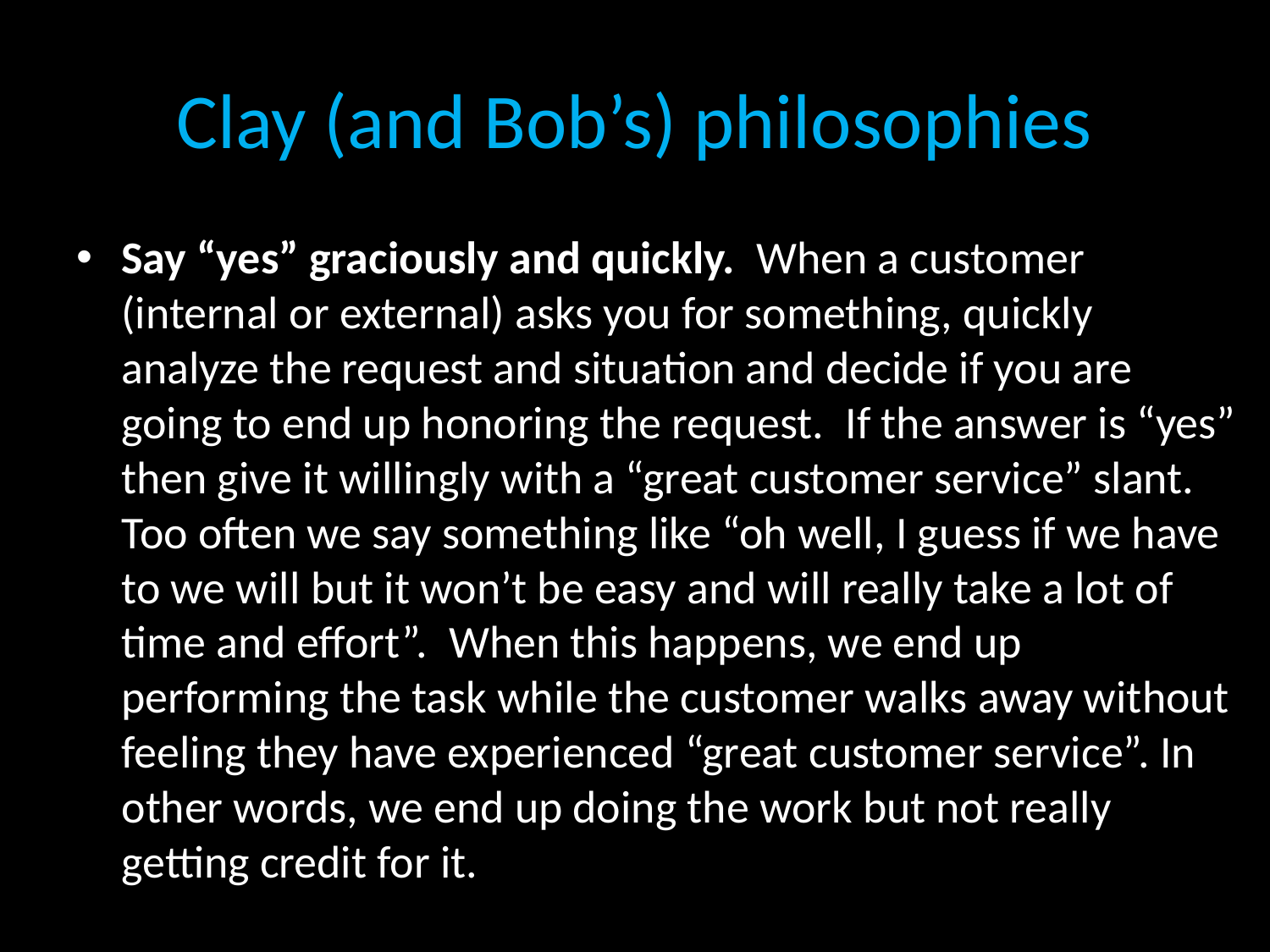

# Clay (and Bob’s) philosophies
Say “yes” graciously and quickly.  When a customer (internal or external) asks you for something, quickly analyze the request and situation and decide if you are going to end up honoring the request.  If the answer is “yes” then give it willingly with a “great customer service” slant. Too often we say something like “oh well, I guess if we have to we will but it won’t be easy and will really take a lot of time and effort”.  When this happens, we end up performing the task while the customer walks away without feeling they have experienced “great customer service”. In other words, we end up doing the work but not really getting credit for it.